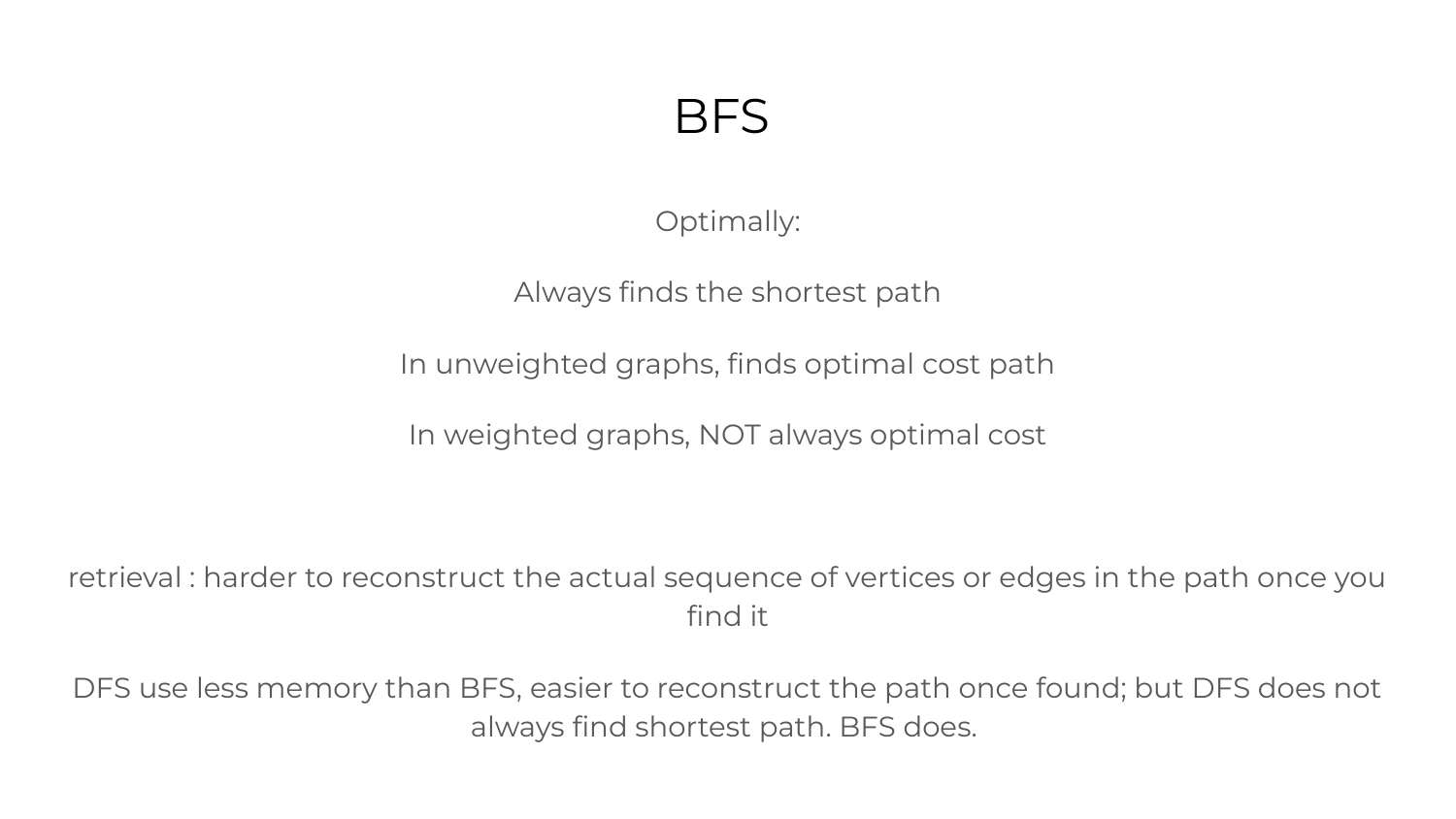

# BFS
Optimally:
Always finds the shortest path
In unweighted graphs, finds optimal cost path
In weighted graphs, NOT always optimal cost

retrieval : harder to reconstruct the actual sequence of vertices or edges in the path once you find it
DFS use less memory than BFS, easier to reconstruct the path once found; but DFS does not always find shortest path. BFS does.